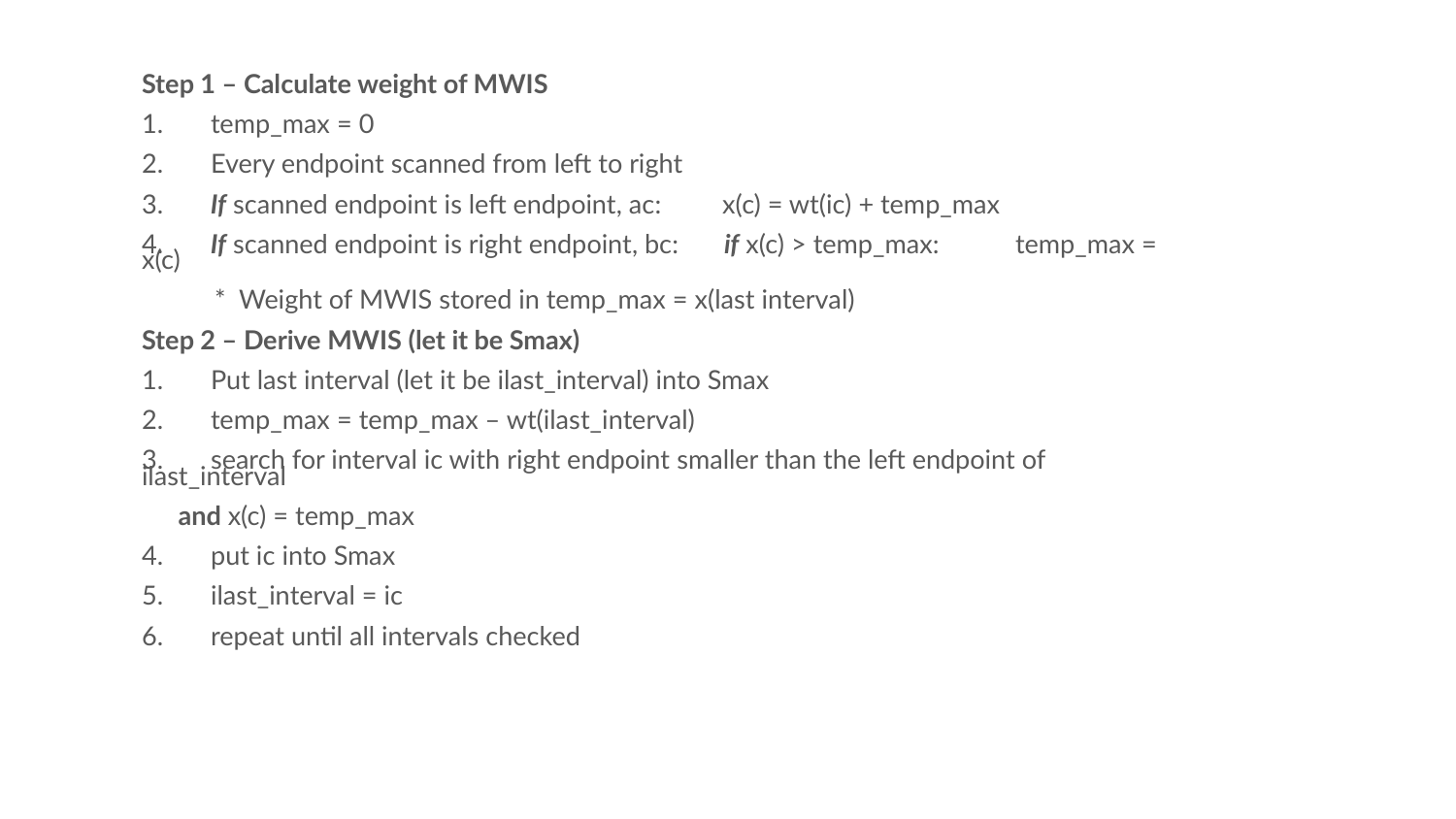

Step 1 – Calculate weight of MWIS
1.       temp_max = 0
2.       Every endpoint scanned from left to right
3.       If scanned endpoint is left endpoint, ac:         x(c) = wt(ic) + temp_max
4.       If scanned endpoint is right endpoint, bc:  	if x(c) > temp_max:          	temp_max = x(c)
*  Weight of MWIS stored in temp_max = x(last interval)
Step 2 – Derive MWIS (let it be Smax­)
1.       Put last interval (let it be ilast_interval) into Smax­
2.       temp_max = temp_max – wt(ilast_interval)
3.       search for interval ic with right endpoint smaller than the left endpoint of ilast_interval
and x(c) = temp_max
4.       put ic into Smax
5.       ilast_interval = ic
6.       repeat until all intervals checked